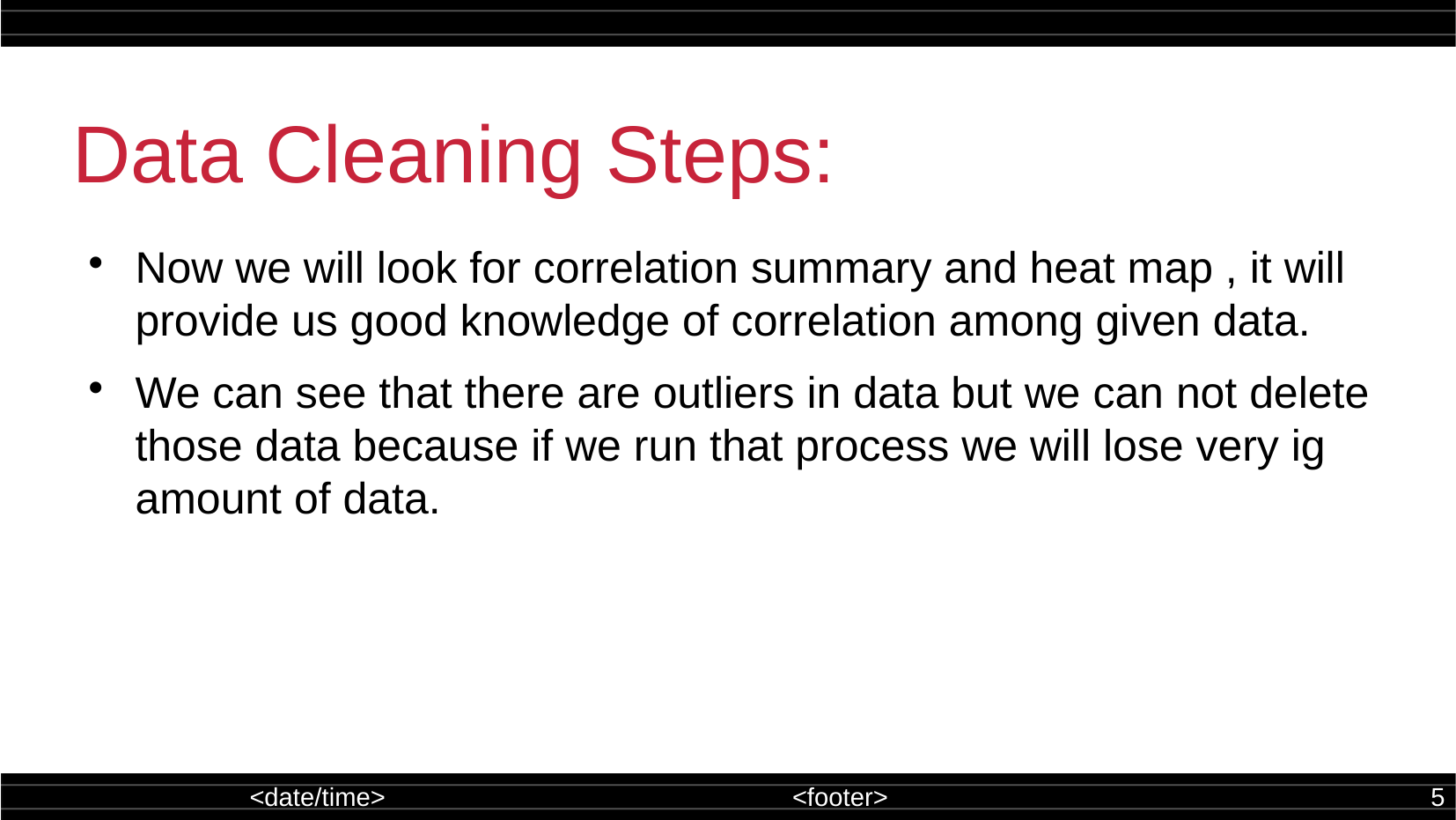

Data Cleaning Steps:
Now we will look for correlation summary and heat map , it will provide us good knowledge of correlation among given data.
We can see that there are outliers in data but we can not delete those data because if we run that process we will lose very ig amount of data.